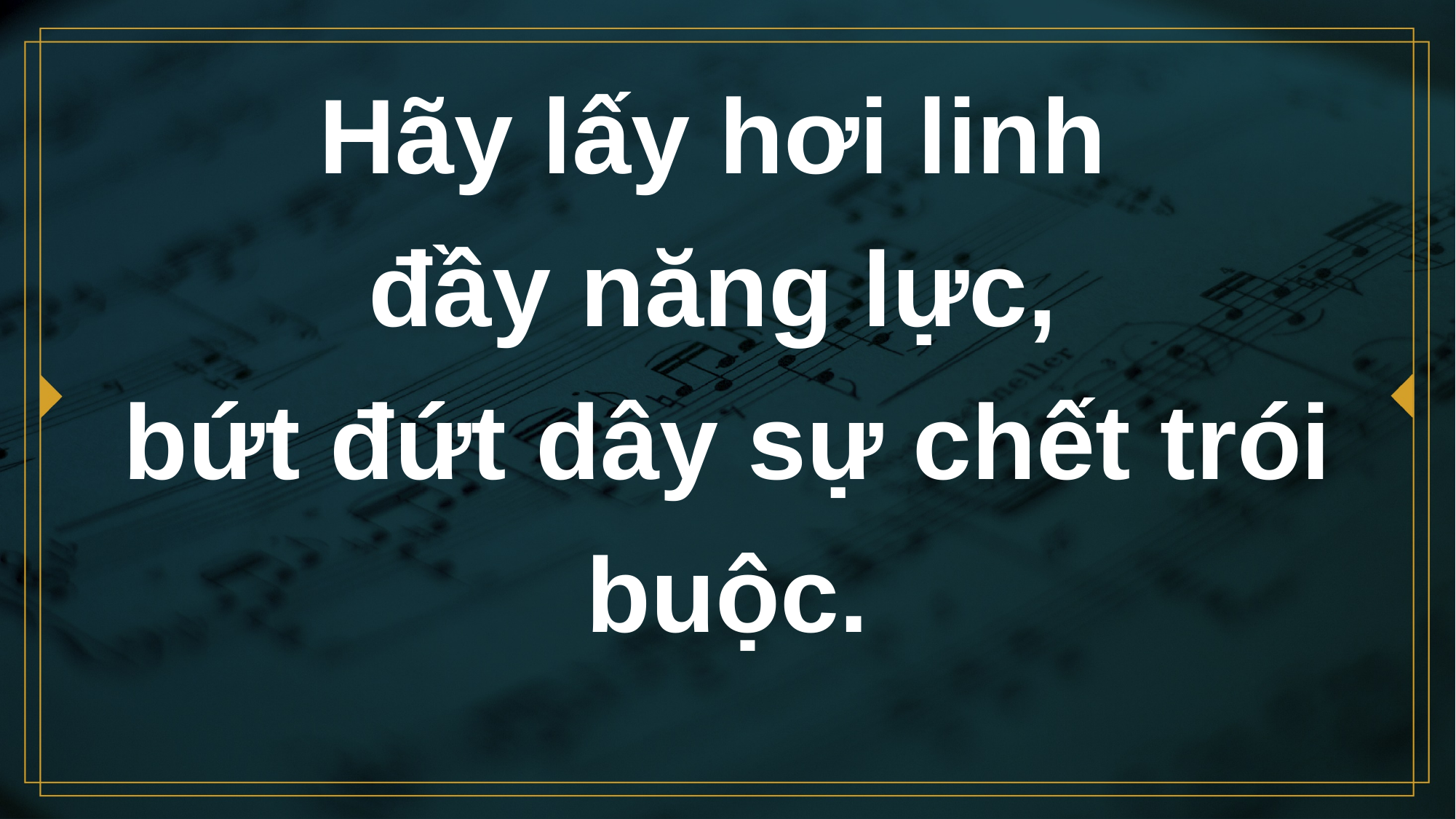

# Hãy lấy hơi linh đầy năng lực, bứt đứt dây sự chết trói buộc.